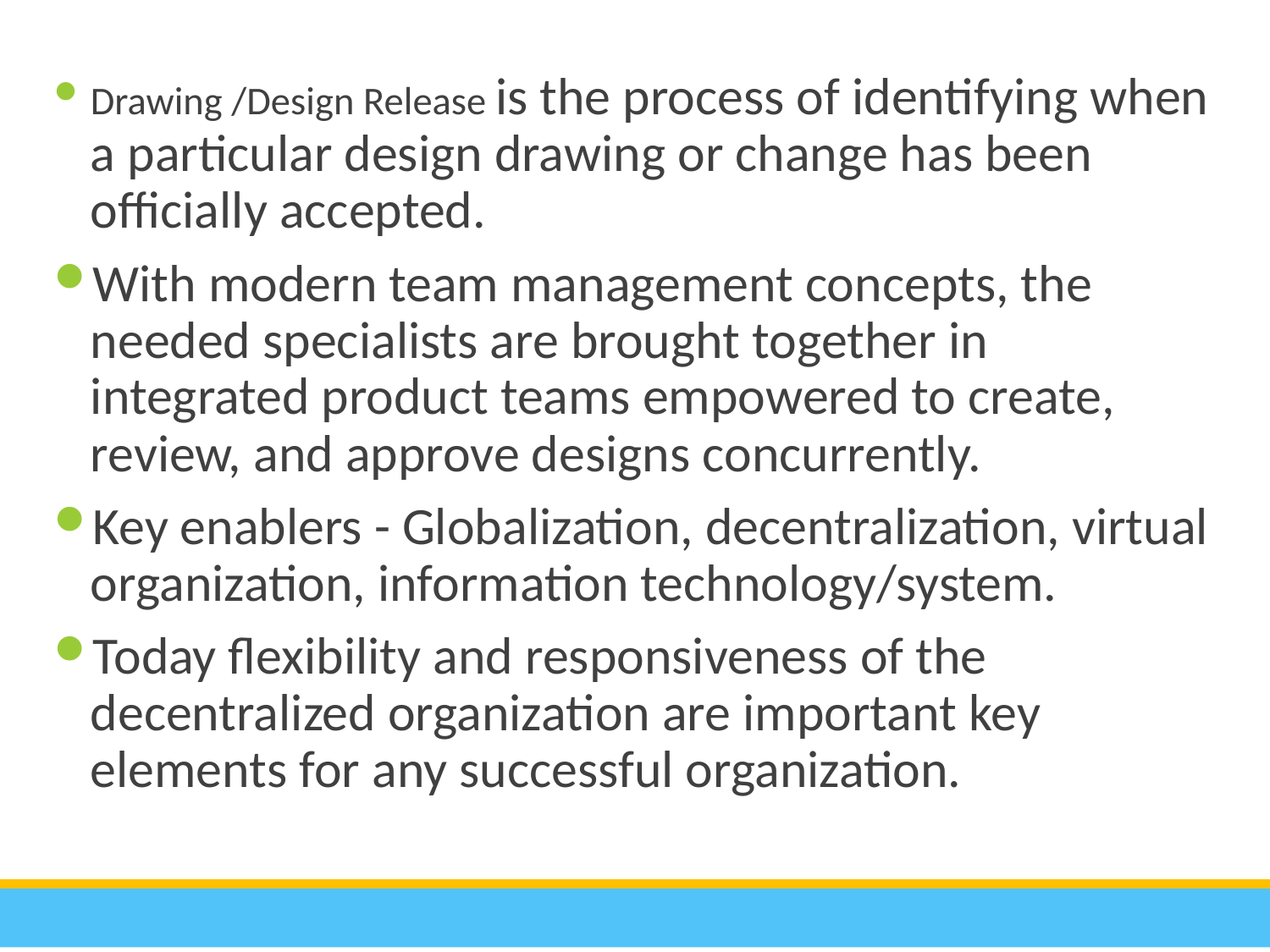

Drawing /Design Release is the process of identifying when a particular design drawing or change has been officially accepted.
With modern team management concepts, the needed specialists are brought together in integrated product teams empowered to create, review, and approve designs concurrently.
Key enablers - Globalization, decentralization, virtual organization, information technology/system.
Today flexibility and responsiveness of the decentralized organization are important key elements for any successful organization.